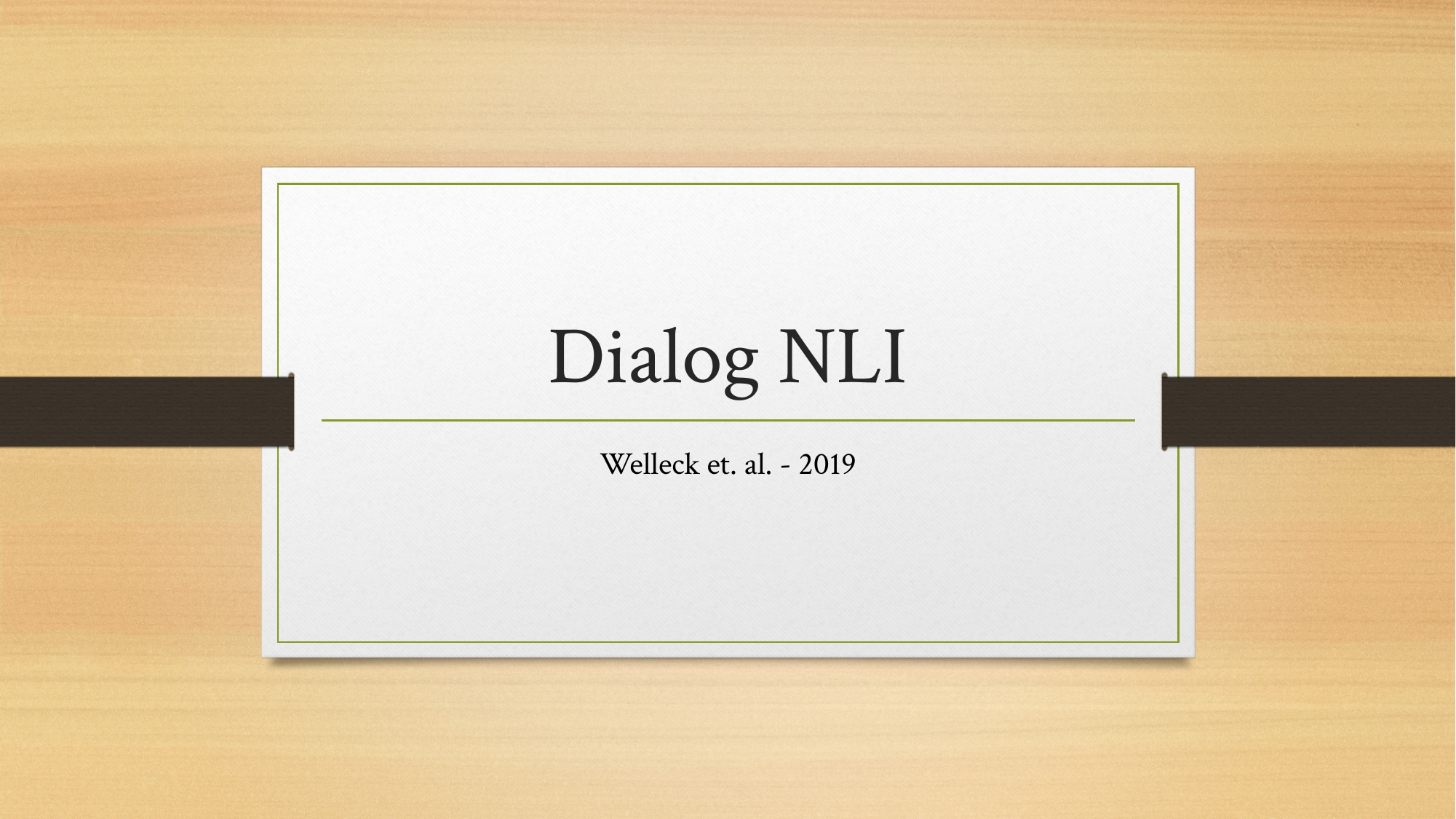

# Dialog NLI
Welleck et. al. - 2019